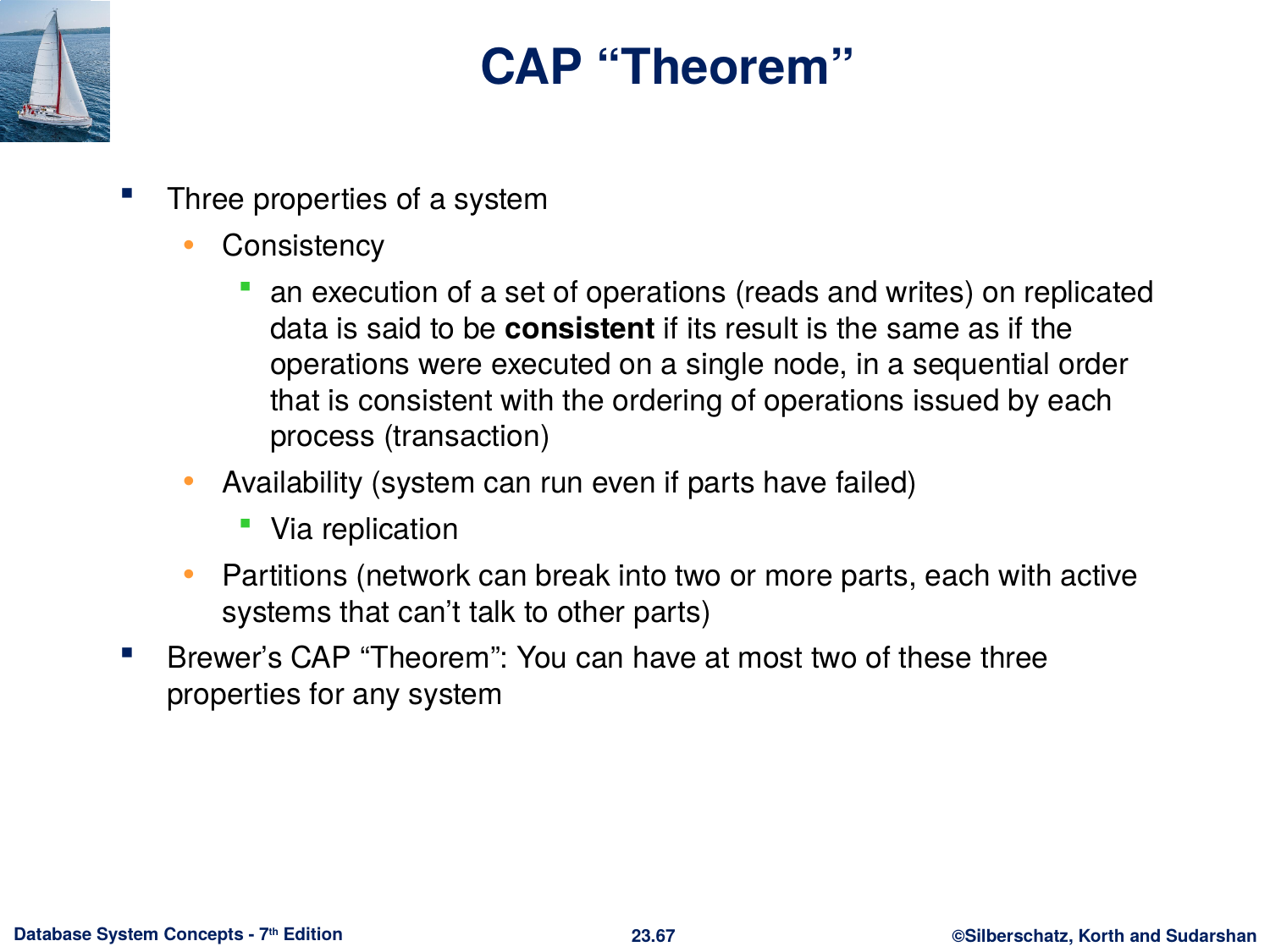

# CAP “Theorem”
Three properties of a system
Consistency
an execution of a set of operations (reads and writes) on replicated data is said to be consistent if its result is the same as if the operations were executed on a single node, in a sequential order that is consistent with the ordering of operations issued by each process (transaction)
Availability (system can run even if parts have failed)
Via replication
Partitions (network can break into two or more parts, each with active systems that can’t talk to other parts)
Brewer’s CAP “Theorem”: You can have at most two of these three properties for any system